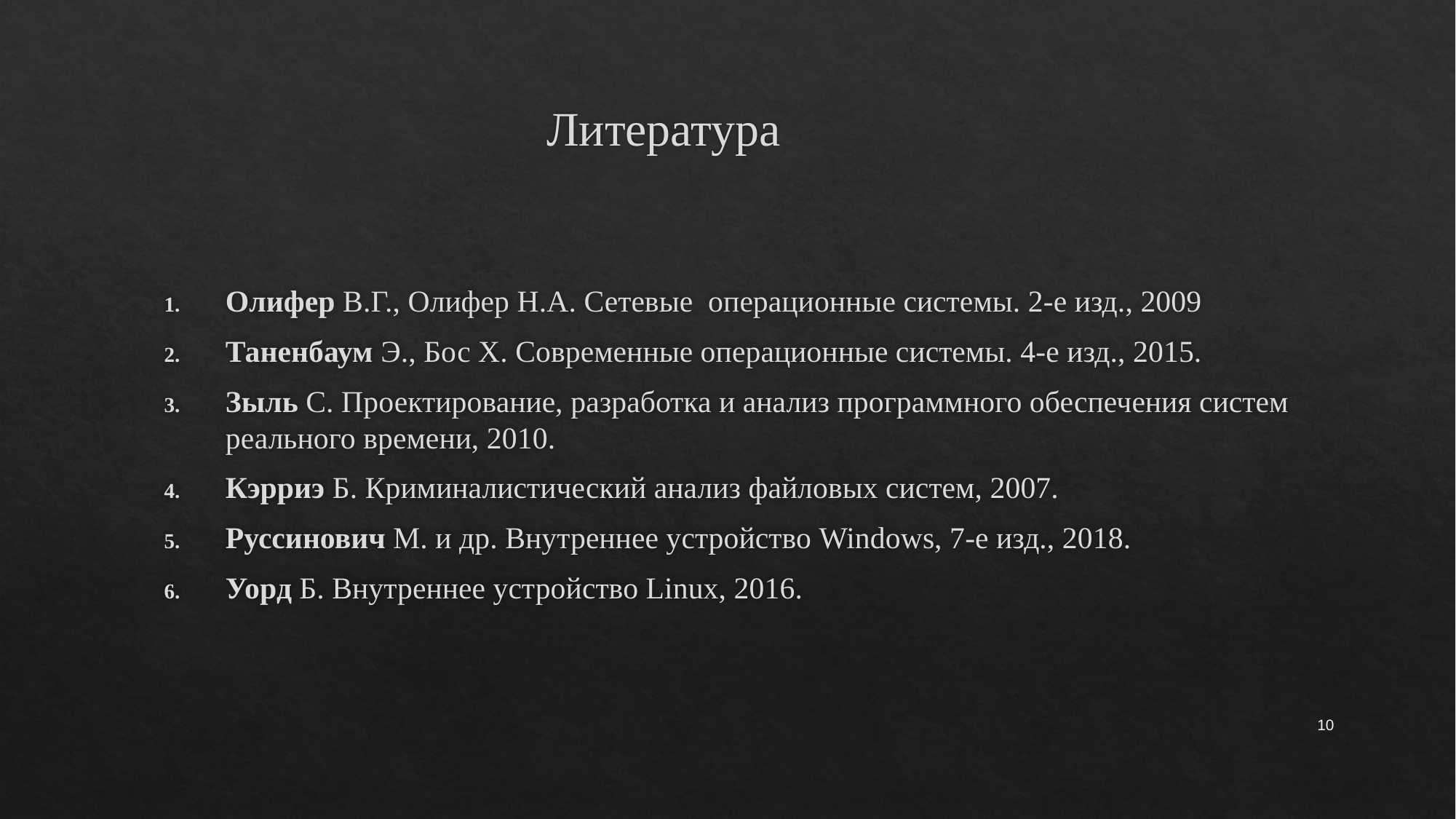

# Литература
Олифер В.Г., Олифер Н.А. Сетевые  операционные системы. 2-е изд., 2009
Таненбаум Э., Бос Х. Современные операционные системы. 4-е изд., 2015.
Зыль С. Проектирование, разработка и анализ программного обеспечения систем реального времени, 2010.
Кэрриэ Б. Криминалистический анализ файловых систем, 2007.
Руссинович М. и др. Внутреннее устройство Windows, 7-е изд., 2018.
Уорд Б. Внутреннее устройство Linux, 2016.
10